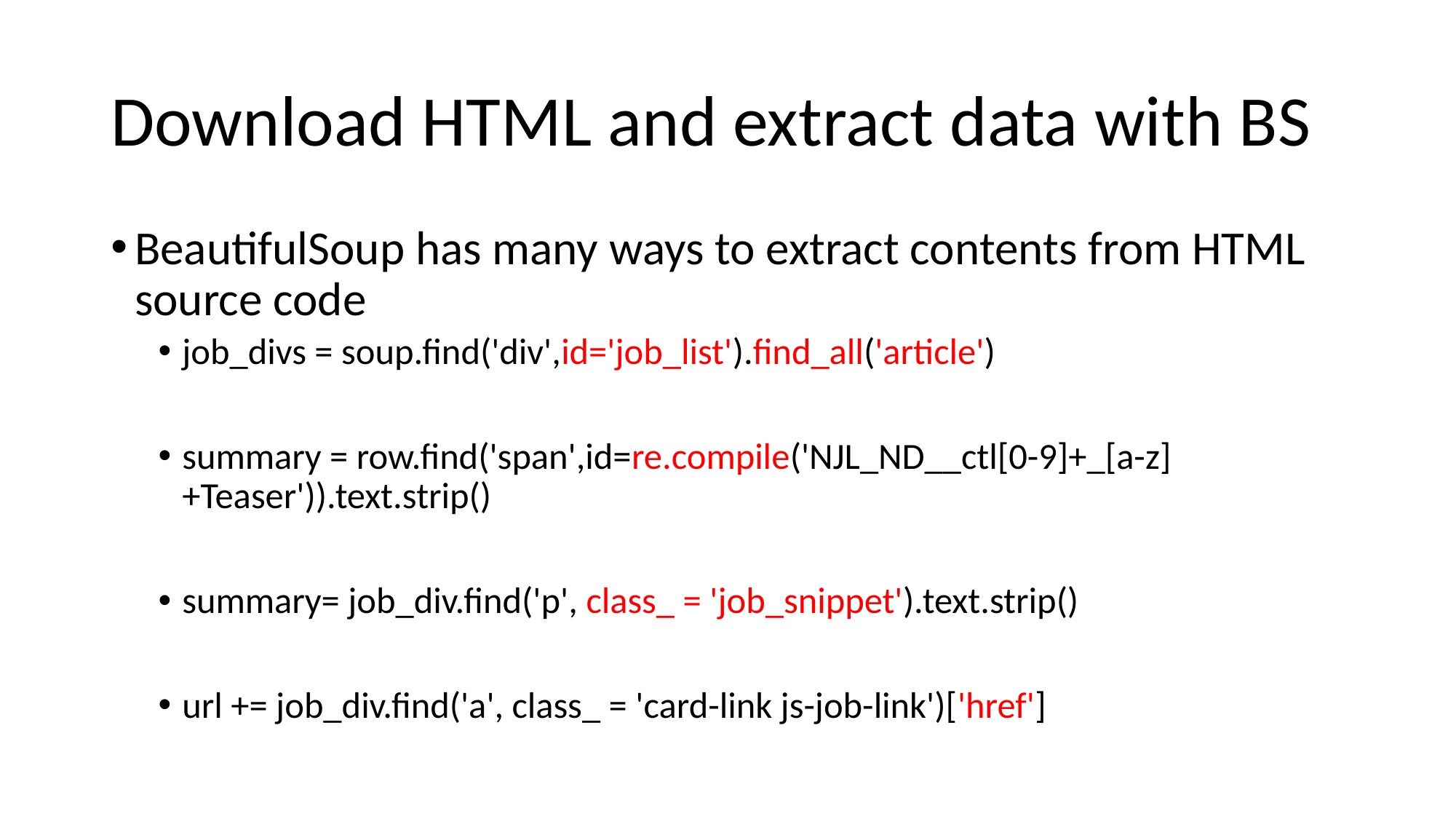

# Download HTML and extract data with BS
BeautifulSoup has many ways to extract contents from HTML source code
job_divs = soup.find('div',id='job_list').find_all('article')

summary = row.find('span',id=re.compile('NJL_ND__ctl[0-9]+_[a-z]+Teaser')).text.strip()

summary= job_div.find('p', class_ = 'job_snippet').text.strip()

url += job_div.find('a', class_ = 'card-link js-job-link')['href']